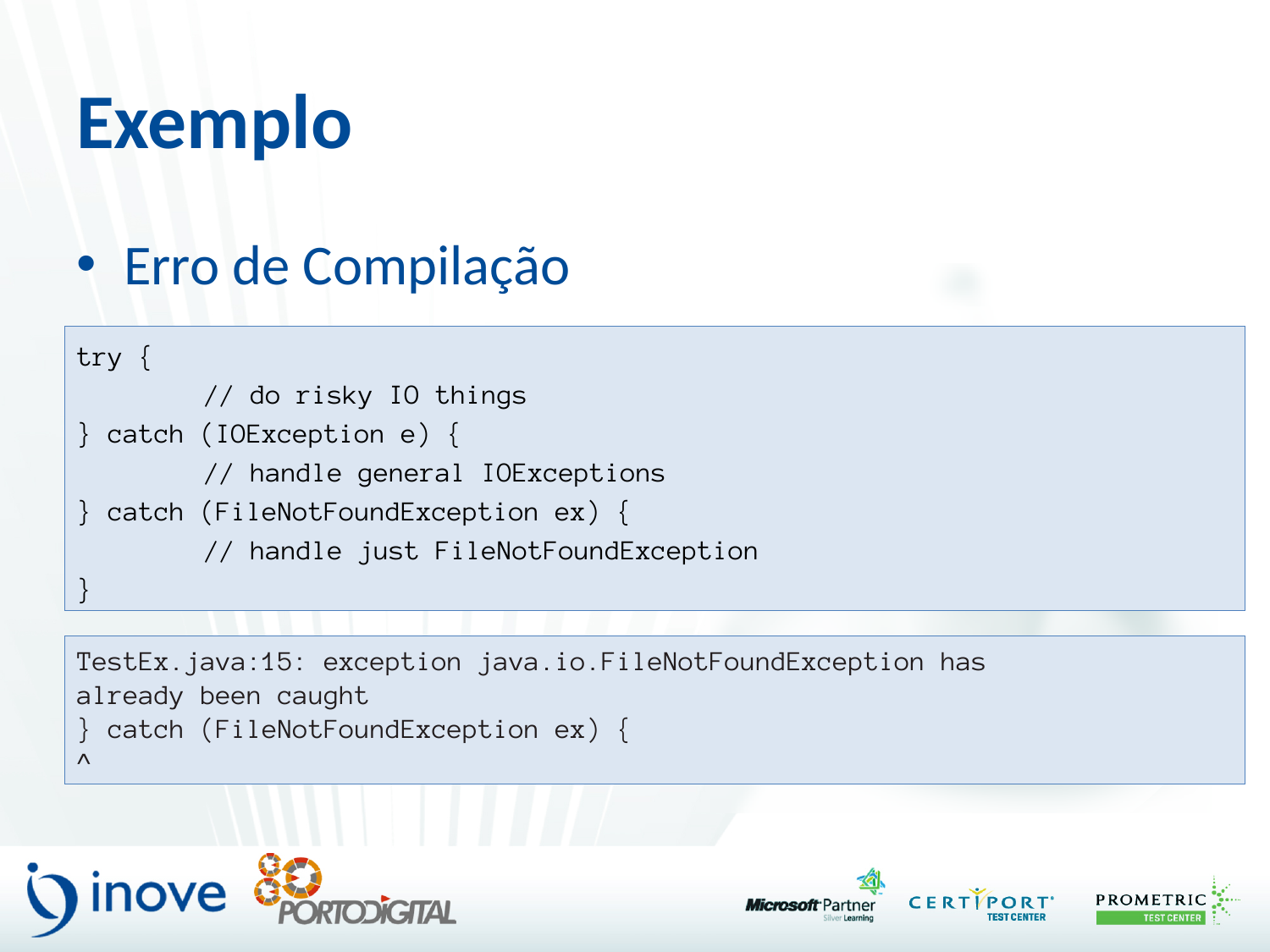

# Exemplo
Erro de Compilação
try {
	// do risky IO things
} catch (IOException e) {
	// handle general IOExceptions
} catch (FileNotFoundException ex) {
	// handle just FileNotFoundException
}
TestEx.java:15: exception java.io.FileNotFoundException has
already been caught
} catch (FileNotFoundException ex) {
^